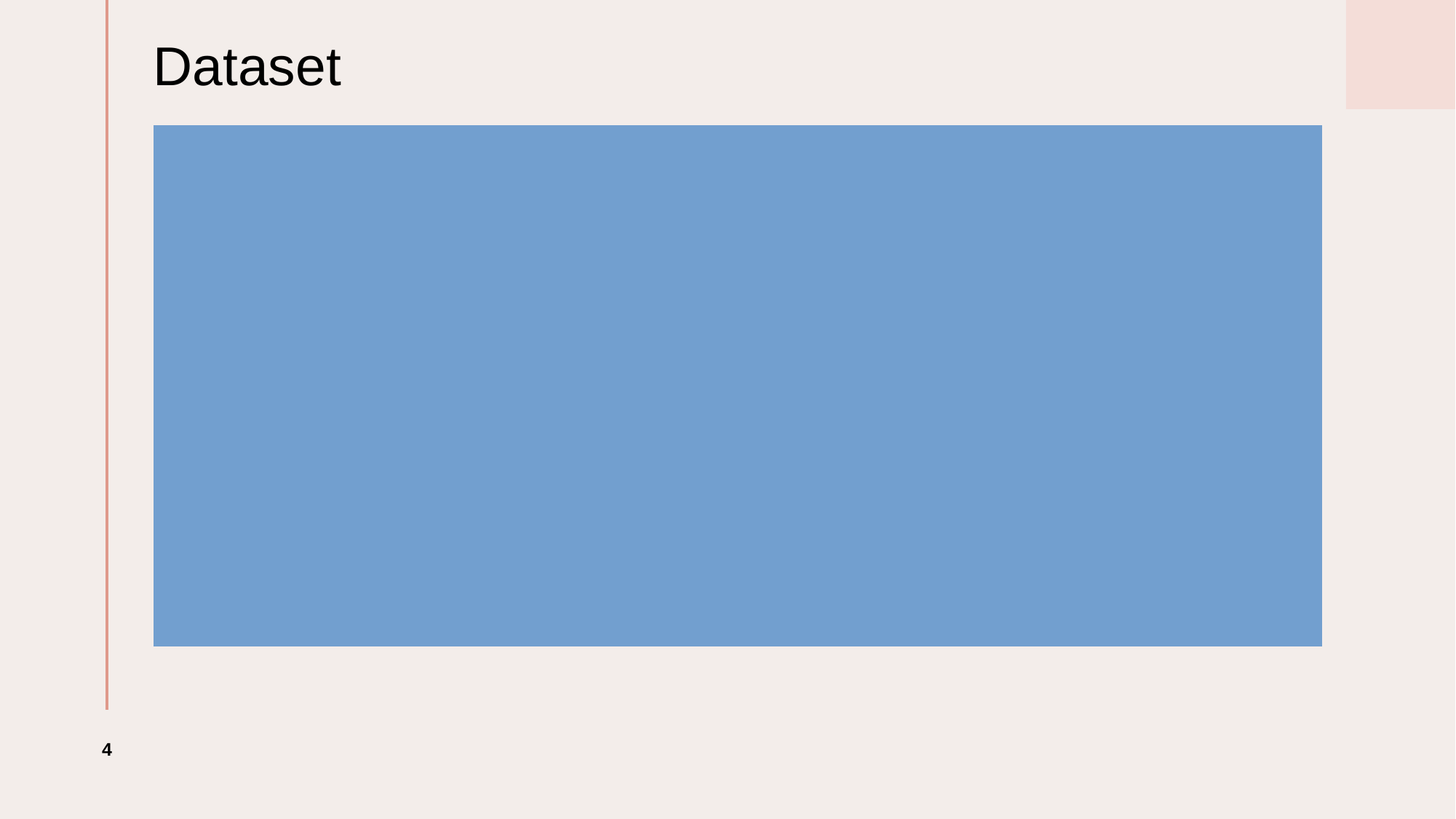

# Dataset
Cohort & Sessions(Lemon Dataset)
216 healthy adults (balanced young vs. older)
13 excluded for missing/low-quality data → 203 final participants
Two sessions per participant:
Session 1: MRI acquisition + cognitive assessments.
Session 2: Resting-state EEG + behavioral testing.

4